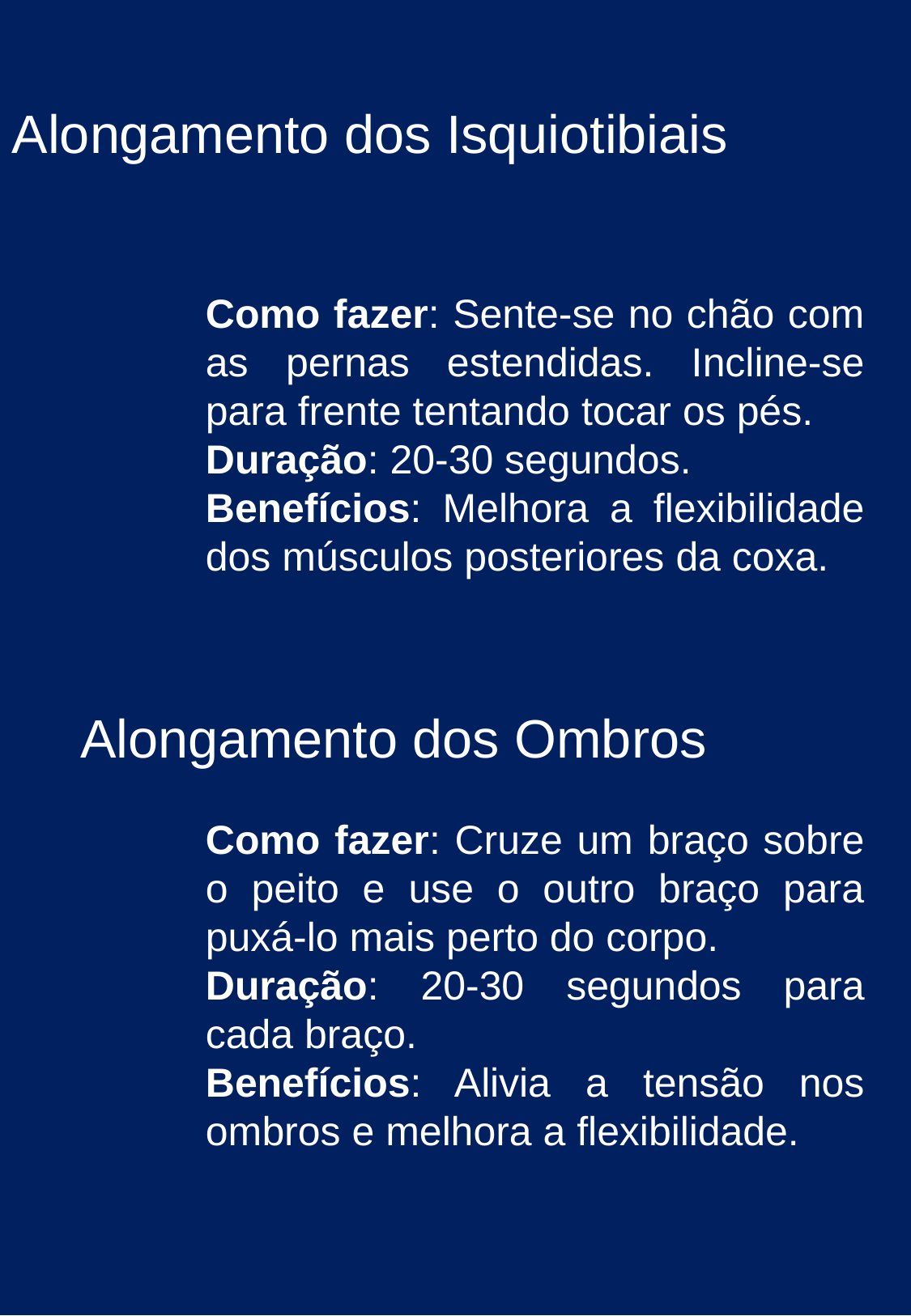

Alongamento dos Isquiotibiais
Como fazer: Sente-se no chão com as pernas estendidas. Incline-se para frente tentando tocar os pés.
Duração: 20-30 segundos.
Benefícios: Melhora a flexibilidade dos músculos posteriores da coxa.
Alongamento dos Ombros
Como fazer: Cruze um braço sobre o peito e use o outro braço para puxá-lo mais perto do corpo.
Duração: 20-30 segundos para cada braço.
Benefícios: Alivia a tensão nos ombros e melhora a flexibilidade.